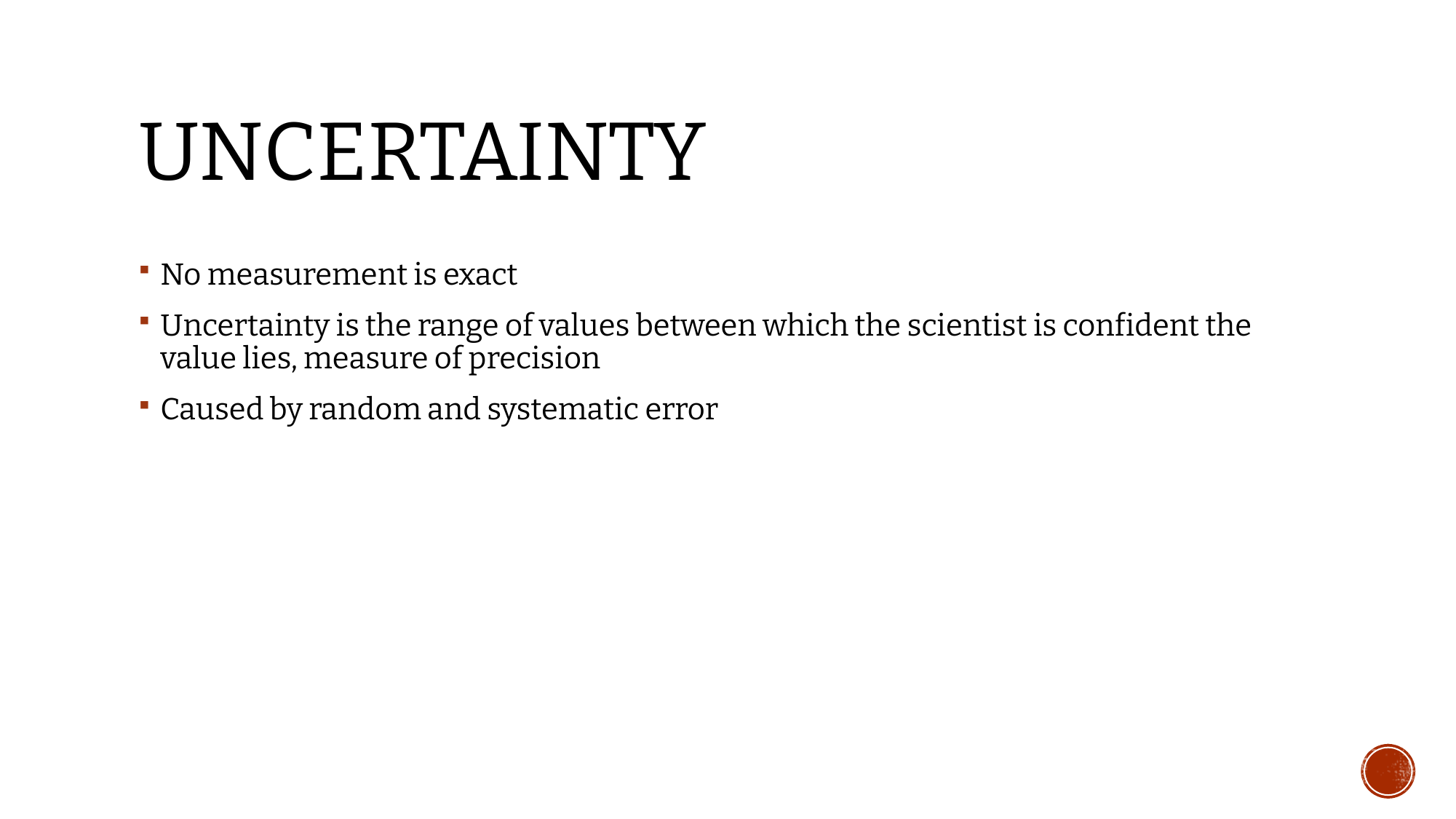

# Uncertainty
No measurement is exact
Uncertainty is the range of values between which the scientist is confident the value lies, measure of precision
Caused by random and systematic error